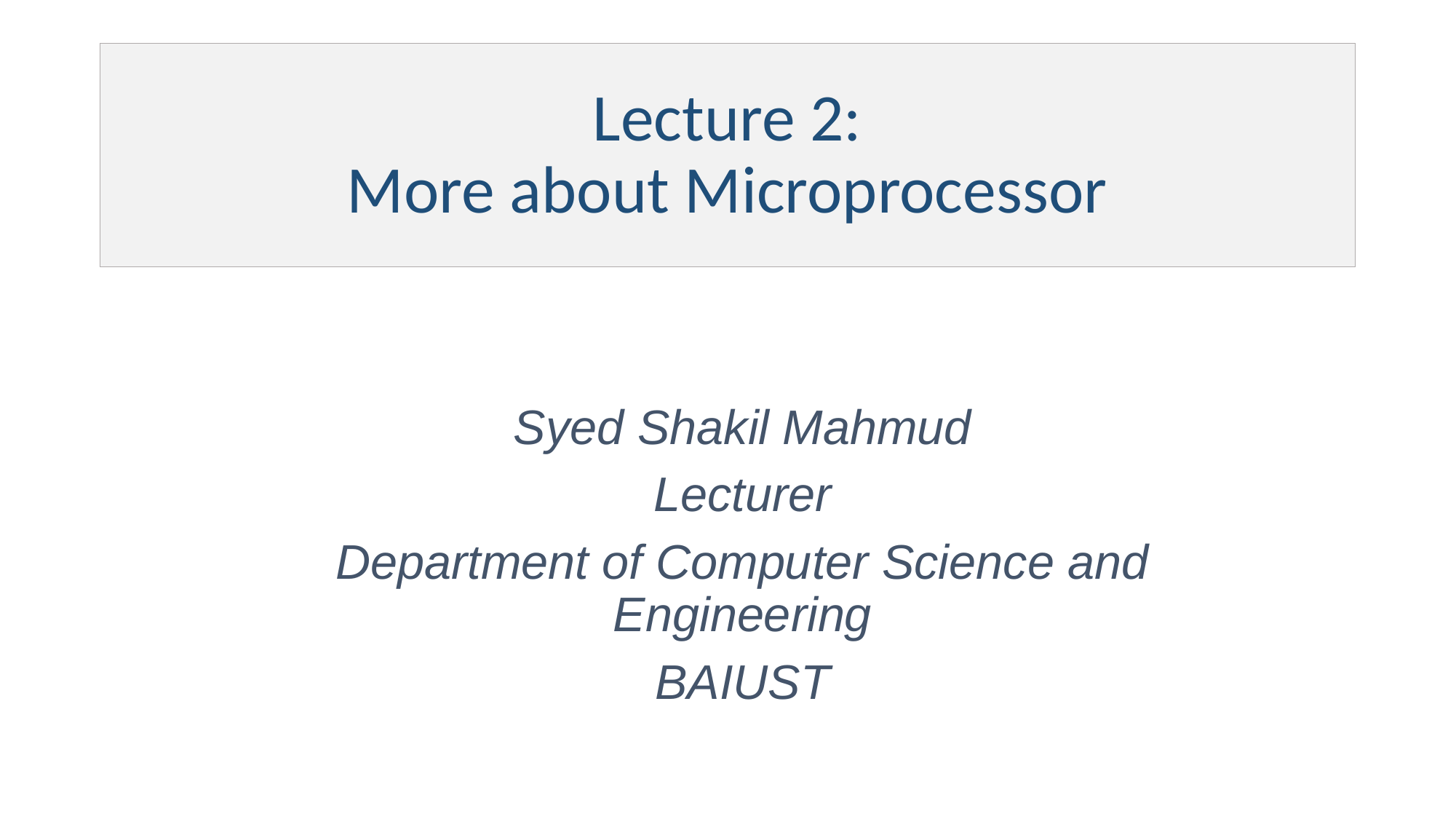

# Lecture 2: More about Microprocessor

Syed Shakil Mahmud
Lecturer
Department of Computer Science and Engineering
BAIUST